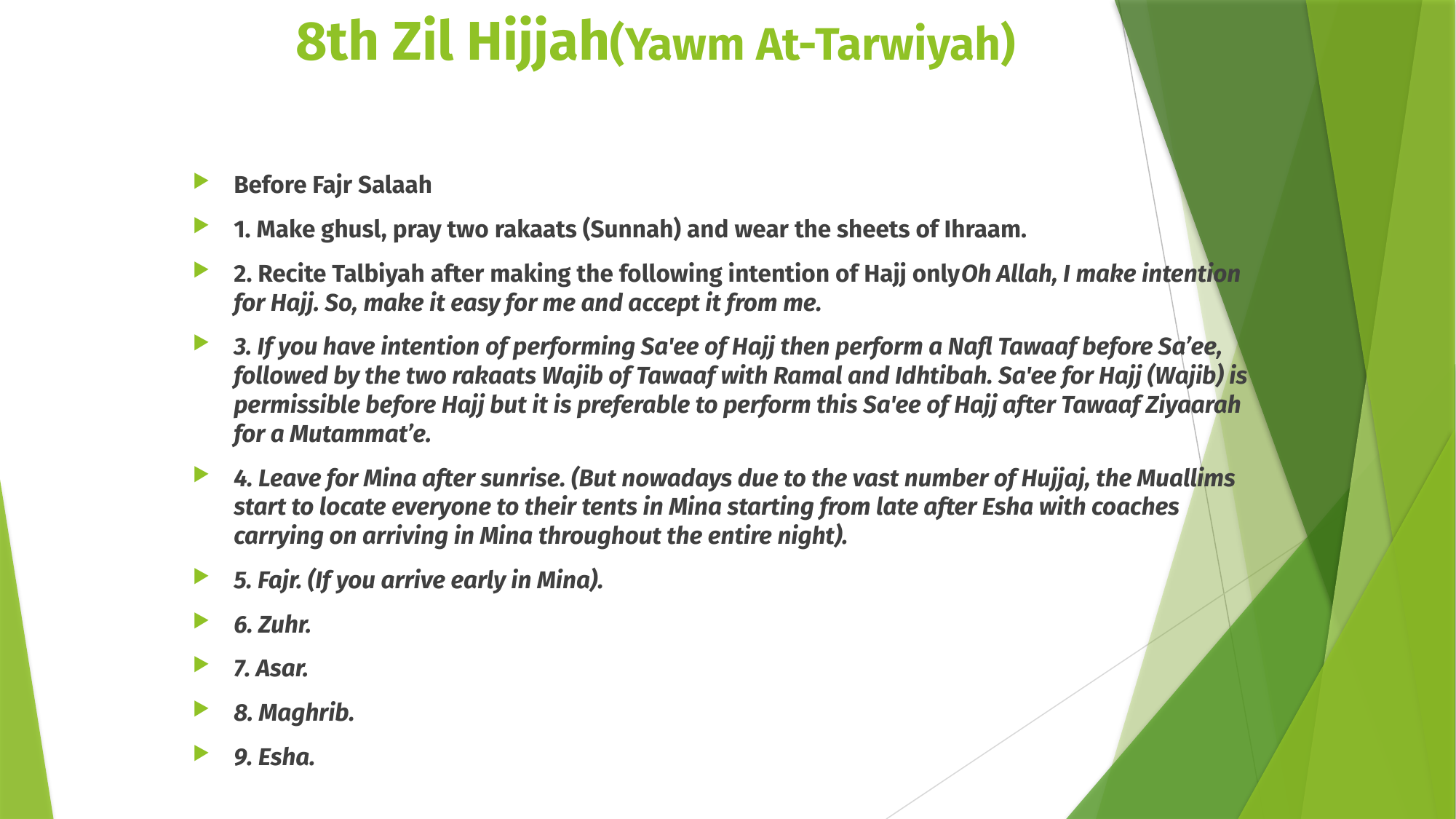

# 8th Zil Hijjah(Yawm At-Tarwiyah)
Before Fajr Salaah
1. Make ghusl, pray two rakaats (Sunnah) and wear the sheets of Ihraam.
2. Recite Talbiyah after making the following intention of Hajj onlyOh Allah, I make intention for Hajj. So, make it easy for me and accept it from me.
3. If you have intention of performing Sa'ee of Hajj then perform a Nafl Tawaaf before Sa’ee, followed by the two rakaats Wajib of Tawaaf with Ramal and Idhtibah. Sa'ee for Hajj (Wajib) is permissible before Hajj but it is preferable to perform this Sa'ee of Hajj after Tawaaf Ziyaarah for a Mutammat’e.
4. Leave for Mina after sunrise. (But nowadays due to the vast number of Hujjaj, the Muallims start to locate everyone to their tents in Mina starting from late after Esha with coaches carrying on arriving in Mina throughout the entire night).
5. Fajr. (If you arrive early in Mina).
6. Zuhr.
7. Asar.
8. Maghrib.
9. Esha.